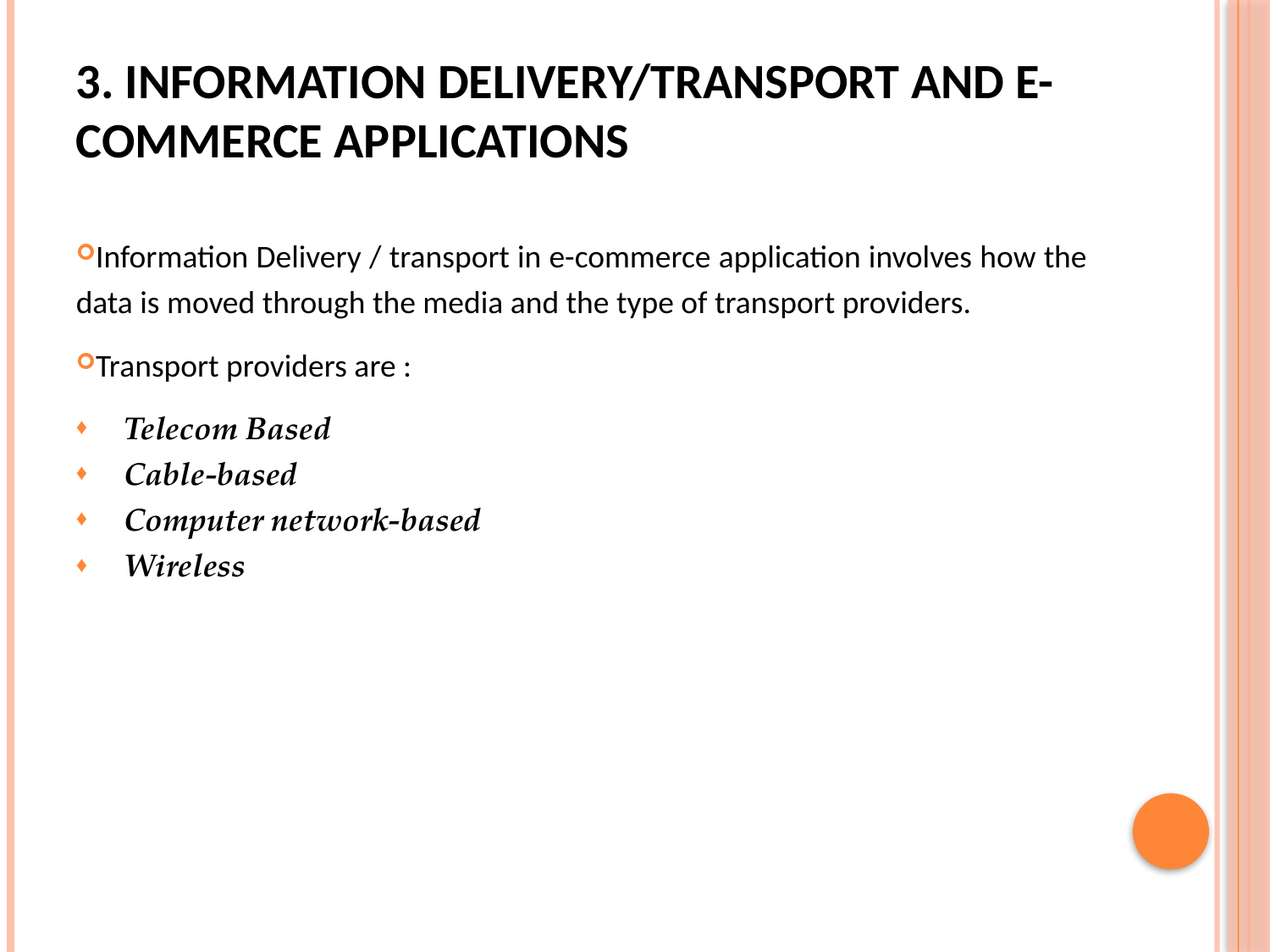

# 3. Information Delivery/Transport and E-Commerce Applications
Information Delivery / transport in e-commerce application involves how the data is moved through the media and the type of transport providers.
Transport providers are :
Telecom Based
Cable-based
Computer network-based
Wireless